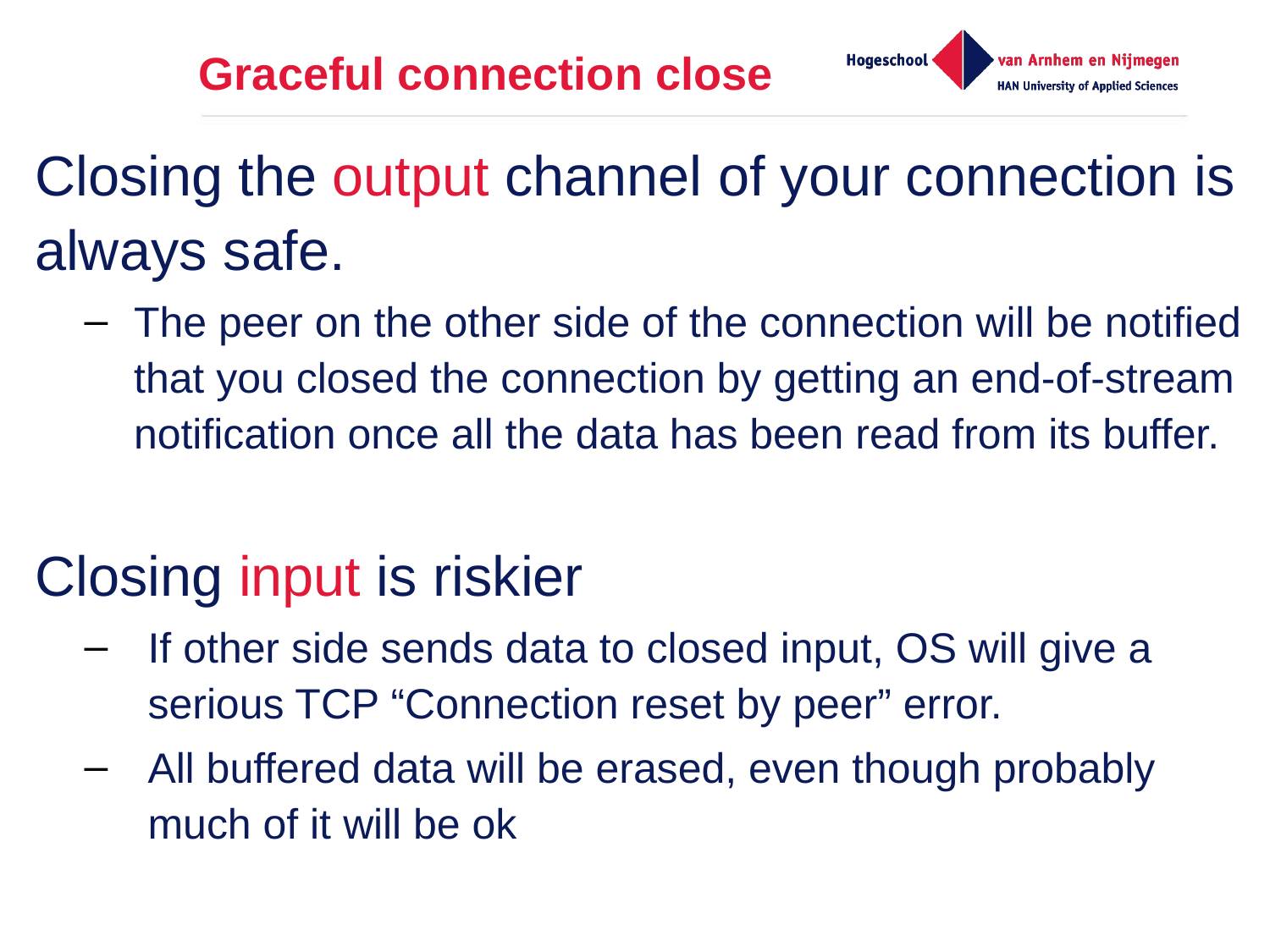

# Graceful connection close
Closing the output channel of your connection is always safe.
The peer on the other side of the connection will be notified that you closed the connection by getting an end-of-stream notification once all the data has been read from its buffer.

Closing input is riskier
If other side sends data to closed input, OS will give a serious TCP “Connection reset by peer” error.
All buffered data will be erased, even though probably much of it will be ok